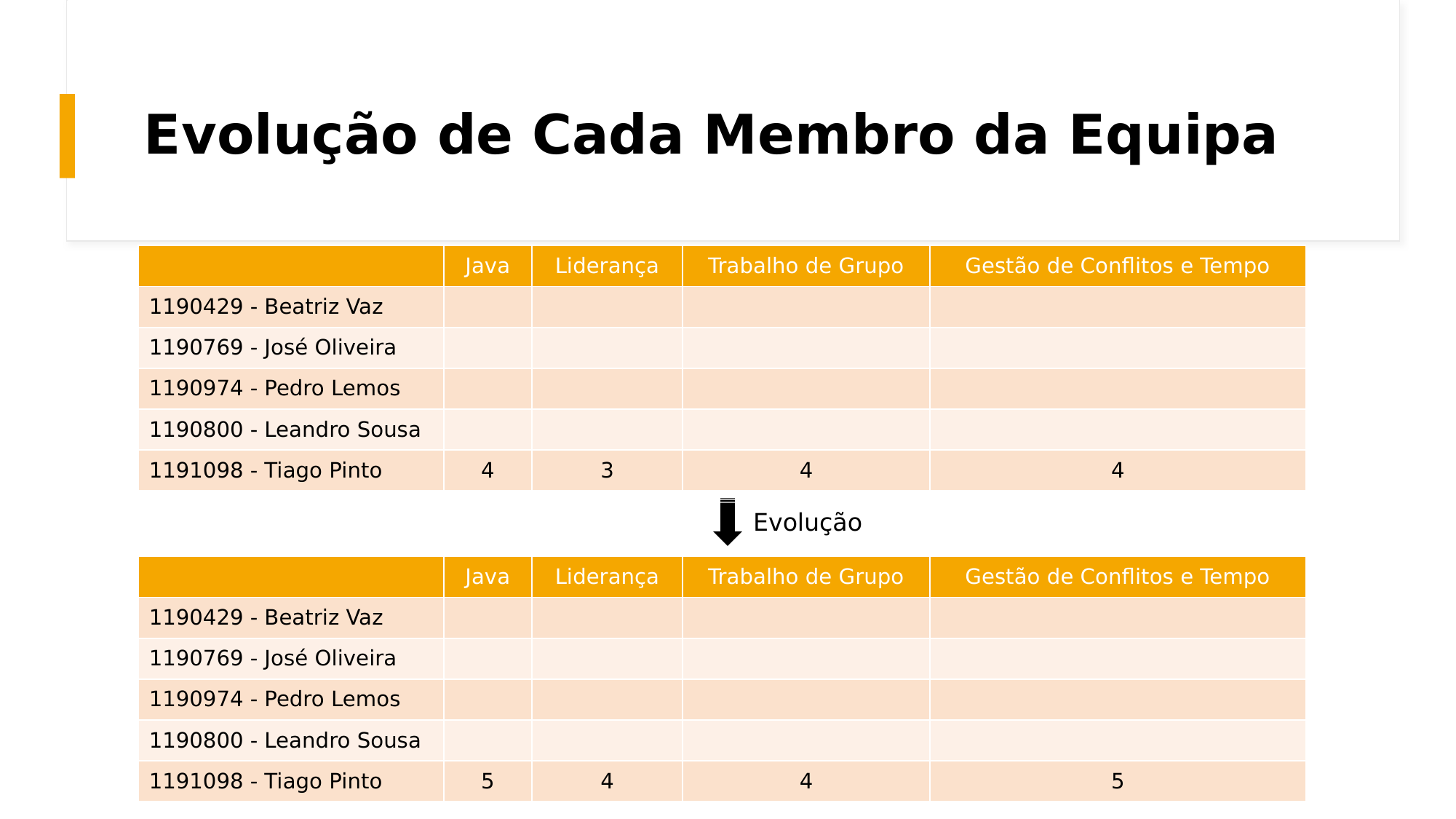

# Evolução de Cada Membro da Equipa
|  | Java | Liderança | Trabalho de Grupo | Gestão de Conflitos e Tempo |
| --- | --- | --- | --- | --- |
| 1190429 - Beatriz Vaz |  |  |  |  |
| 1190769 - José Oliveira |  |  |  |  |
| 1190974 - Pedro Lemos |  |  |  |  |
| 1190800 - Leandro Sousa |  |  |  |  |
| 1191098 - Tiago Pinto | 4 | 3 | 4 | 4 |
Evolução

|  | Java | Liderança | Trabalho de Grupo | Gestão de Conflitos e Tempo |
| --- | --- | --- | --- | --- |
| 1190429 - Beatriz Vaz |  |  |  |  |
| 1190769 - José Oliveira |  |  |  |  |
| 1190974 - Pedro Lemos |  |  |  |  |
| 1190800 - Leandro Sousa |  |  |  |  |
| 1191098 - Tiago Pinto | 5 | 4 | 4 | 5 |